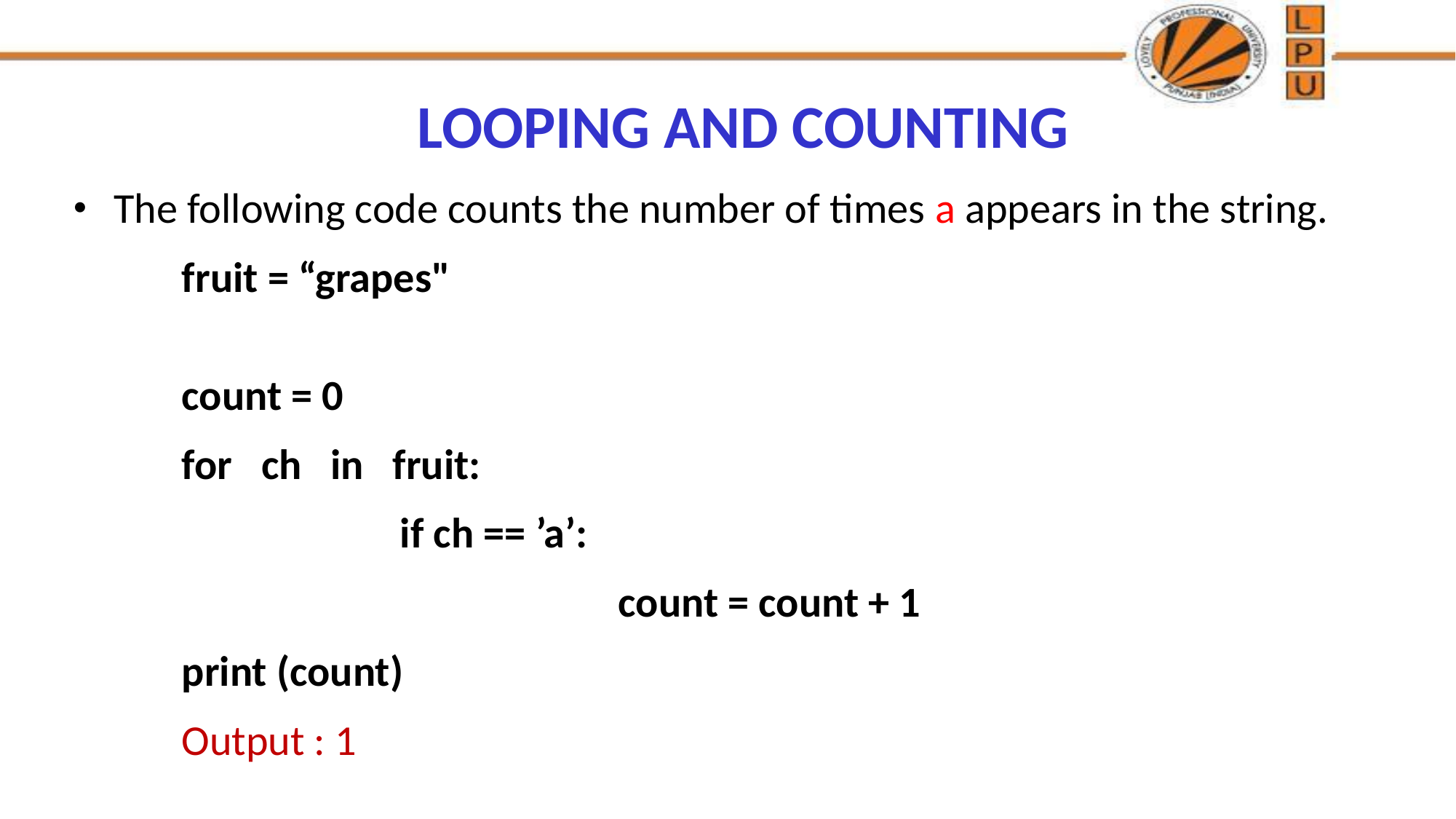

# LOOPING AND COUNTING
The following code counts the number of times a appears in the string.
	fruit = “grapes"
	count = 0
	for   ch   in   fruit:
			if ch == ’a’:
					count = count + 1
	print (count)
	Output : 1